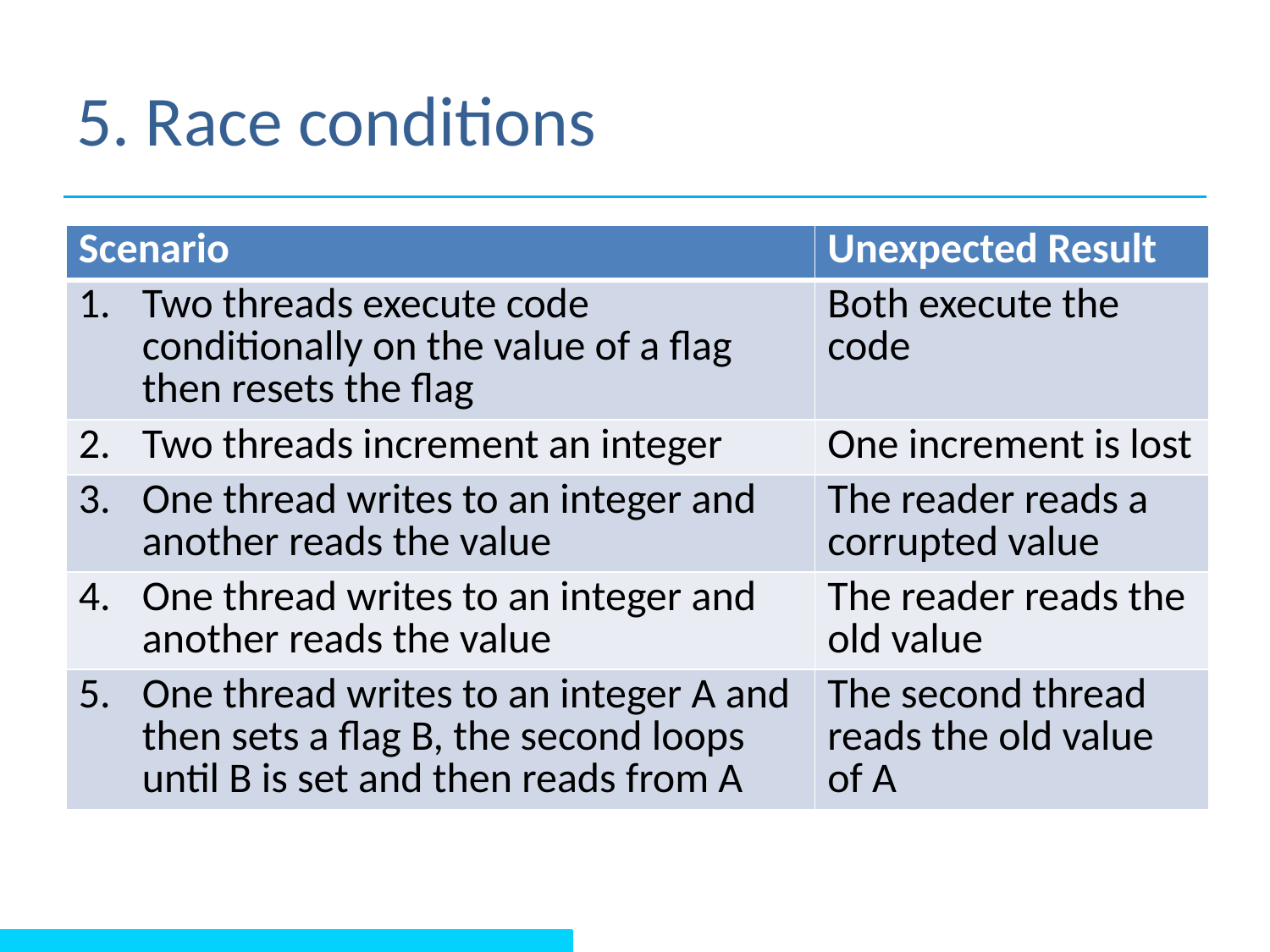

# 5. Race conditions
| Scenario | Unexpected Result |
| --- | --- |
| Two threads execute code conditionally on the value of a flag then resets the flag | Both execute the code |
| Two threads increment an integer | One increment is lost |
| One thread writes to an integer and another reads the value | The reader reads a corrupted value |
| One thread writes to an integer and another reads the value | The reader reads the old value |
| One thread writes to an integer A and then sets a flag B, the second loops until B is set and then reads from A | The second thread reads the old value of A |